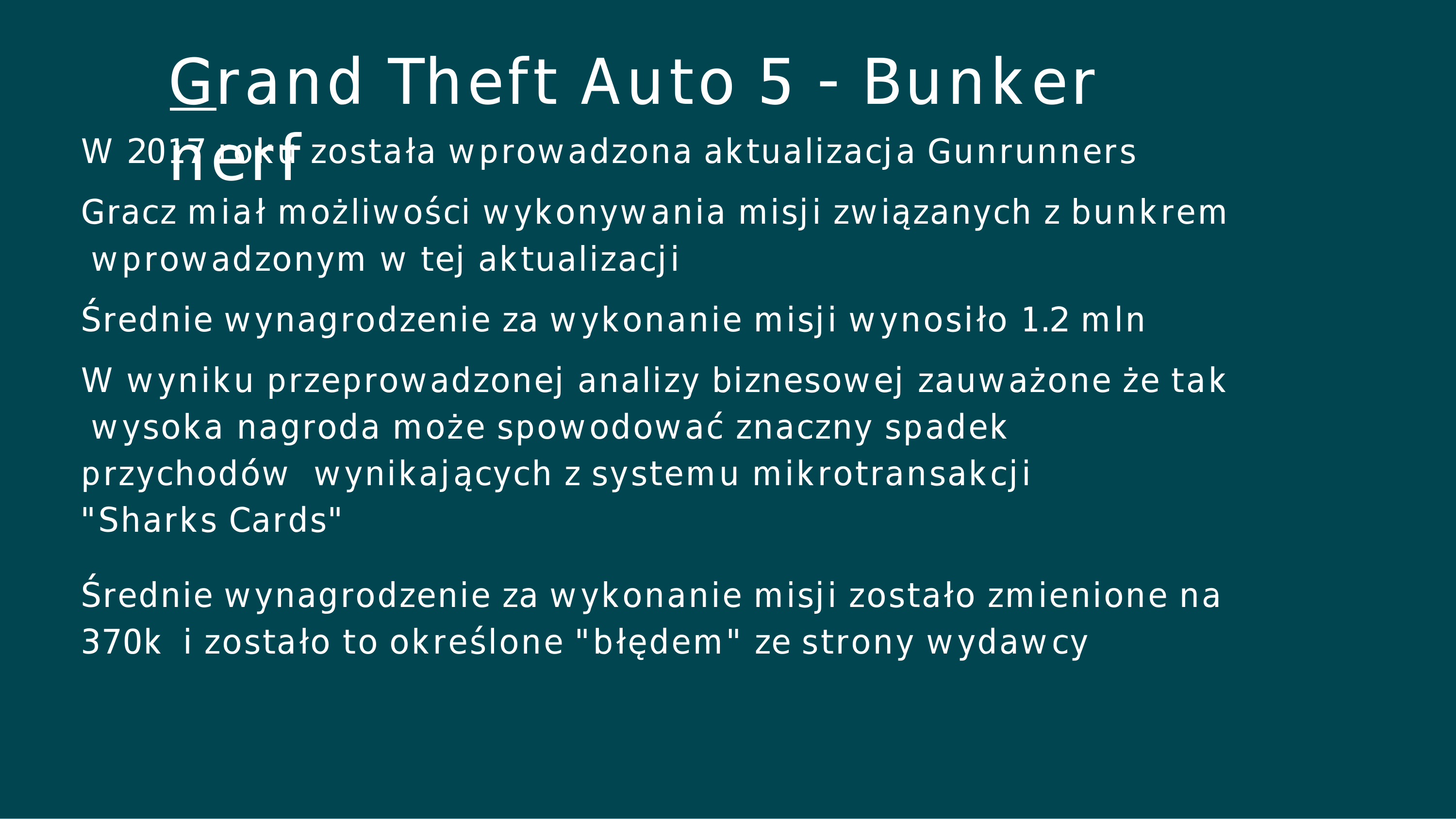

# Grand Theft Auto 5 - Bunker nerf
W 2017 roku została wprowadzona aktualizacja Gunrunners
Gracz miał możliwości wykonywania misji związanych z bunkrem  wprowadzonym w tej aktualizacji
Średnie wynagrodzenie za wykonanie misji wynosiło 1.2 mln
W wyniku przeprowadzonej analizy biznesowej zauważone że tak  wysoka nagroda może spowodować znaczny spadek przychodów  wynikających z systemu mikrotransakcji	"Sharks Cards"
Średnie wynagrodzenie za wykonanie misji zostało zmienione na 370k  i zostało to określone "błędem" ze strony wydawcy